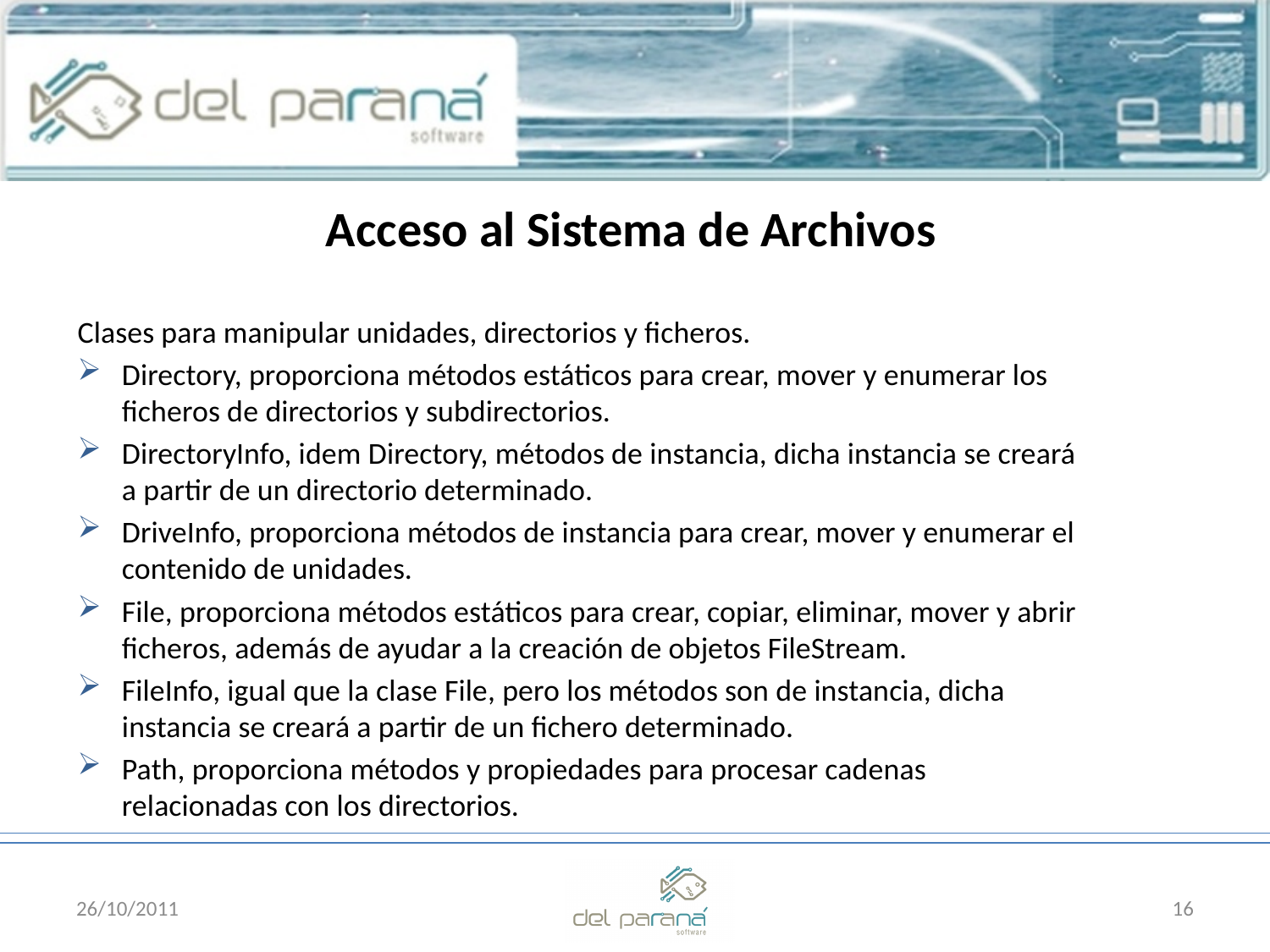

# Acceso al Sistema de Archivos
Clases para manipular unidades, directorios y ficheros.
Directory, proporciona métodos estáticos para crear, mover y enumerar los ficheros de directorios y subdirectorios.
DirectoryInfo, idem Directory, métodos de instancia, dicha instancia se creará a partir de un directorio determinado.
DriveInfo, proporciona métodos de instancia para crear, mover y enumerar el contenido de unidades.
File, proporciona métodos estáticos para crear, copiar, eliminar, mover y abrir ficheros, además de ayudar a la creación de objetos FileStream.
FileInfo, igual que la clase File, pero los métodos son de instancia, dicha instancia se creará a partir de un fichero determinado.
Path, proporciona métodos y propiedades para procesar cadenas relacionadas con los directorios.

26/10/2011
16